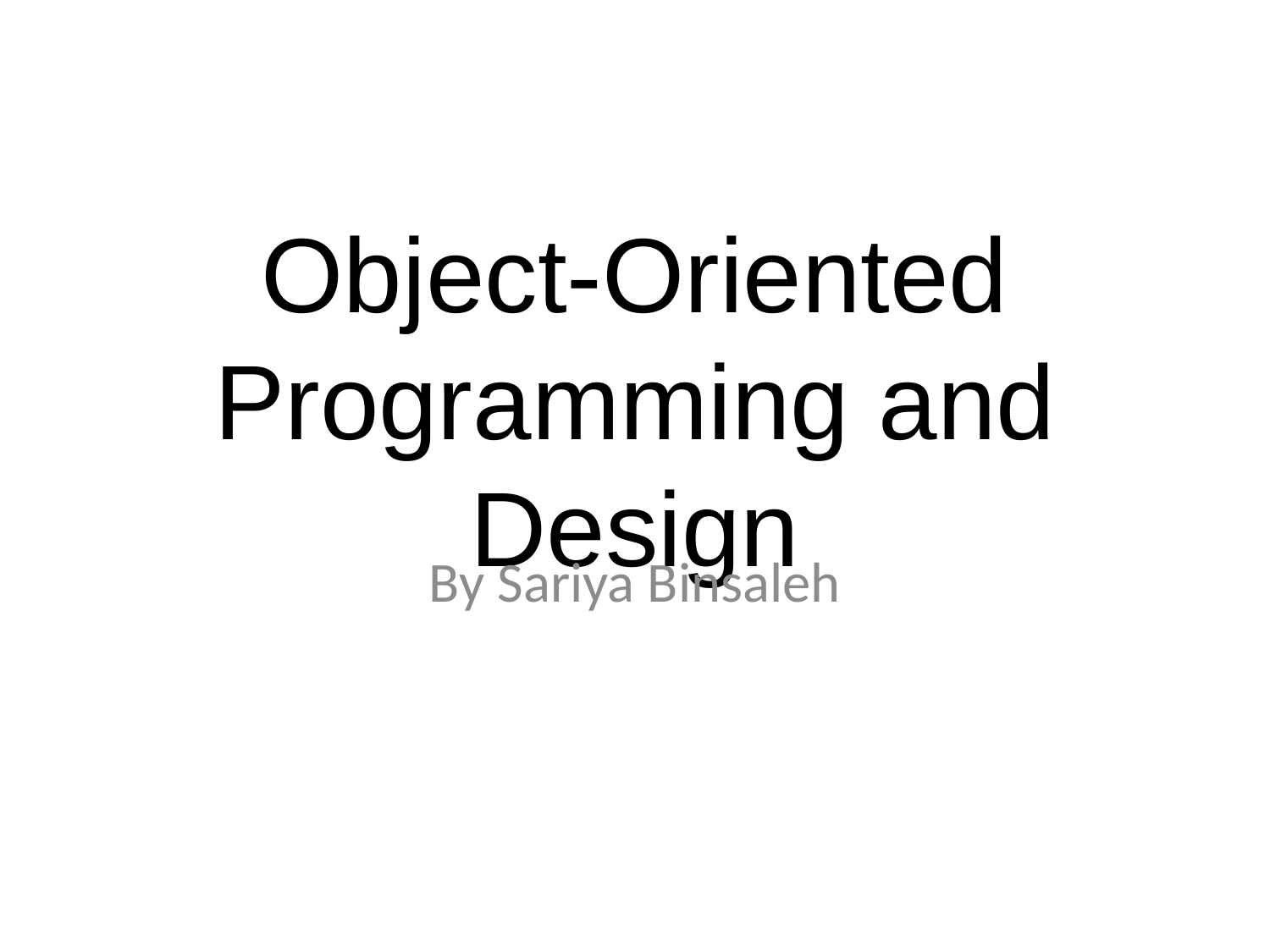

# Object-Oriented Programming and Design
By Sariya Binsaleh